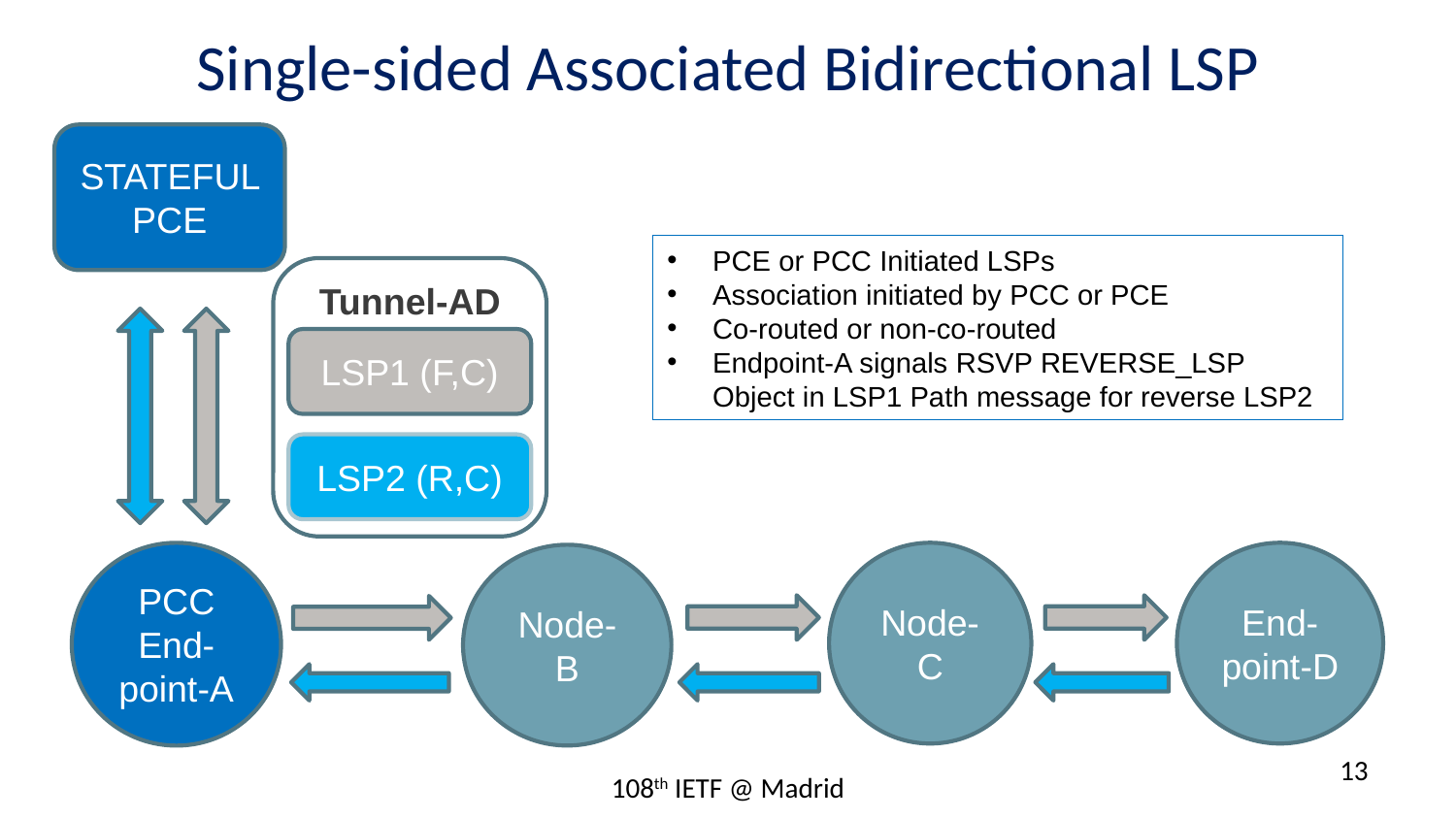

# Single-sided Associated Bidirectional LSP
STATEFUL PCE
PCE or PCC Initiated LSPs
Association initiated by PCC or PCE
Co-routed or non-co-routed
Endpoint-A signals RSVP REVERSE_LSP Object in LSP1 Path message for reverse LSP2
Tunnel-AD

LSP1 (F,C)
LSP2 (R,C)
PCC End-point-A
End-point-D
Node-C
Node-B

13
108th IETF @ Madrid